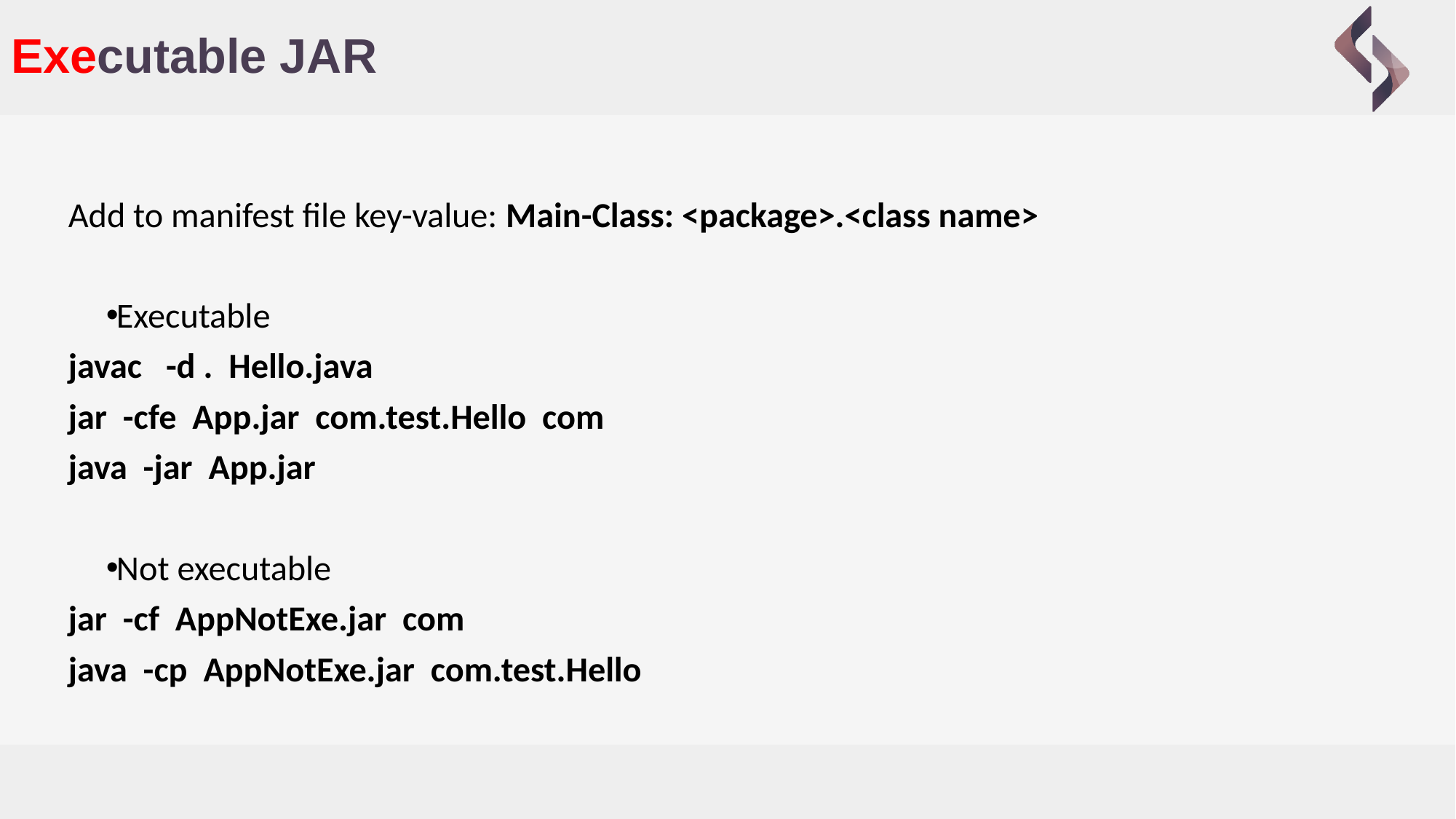

# Executable JAR
Add to manifest file key-value: Main-Class: <package>.<class name>

Executable
javac   -d .  Hello.java
jar  -cfe  App.jar  com.test.Hello  com
java  -jar  App.jar

Not executable
jar  -cf  AppNotExe.jar  com
java  -cp  AppNotExe.jar  com.test.Hello